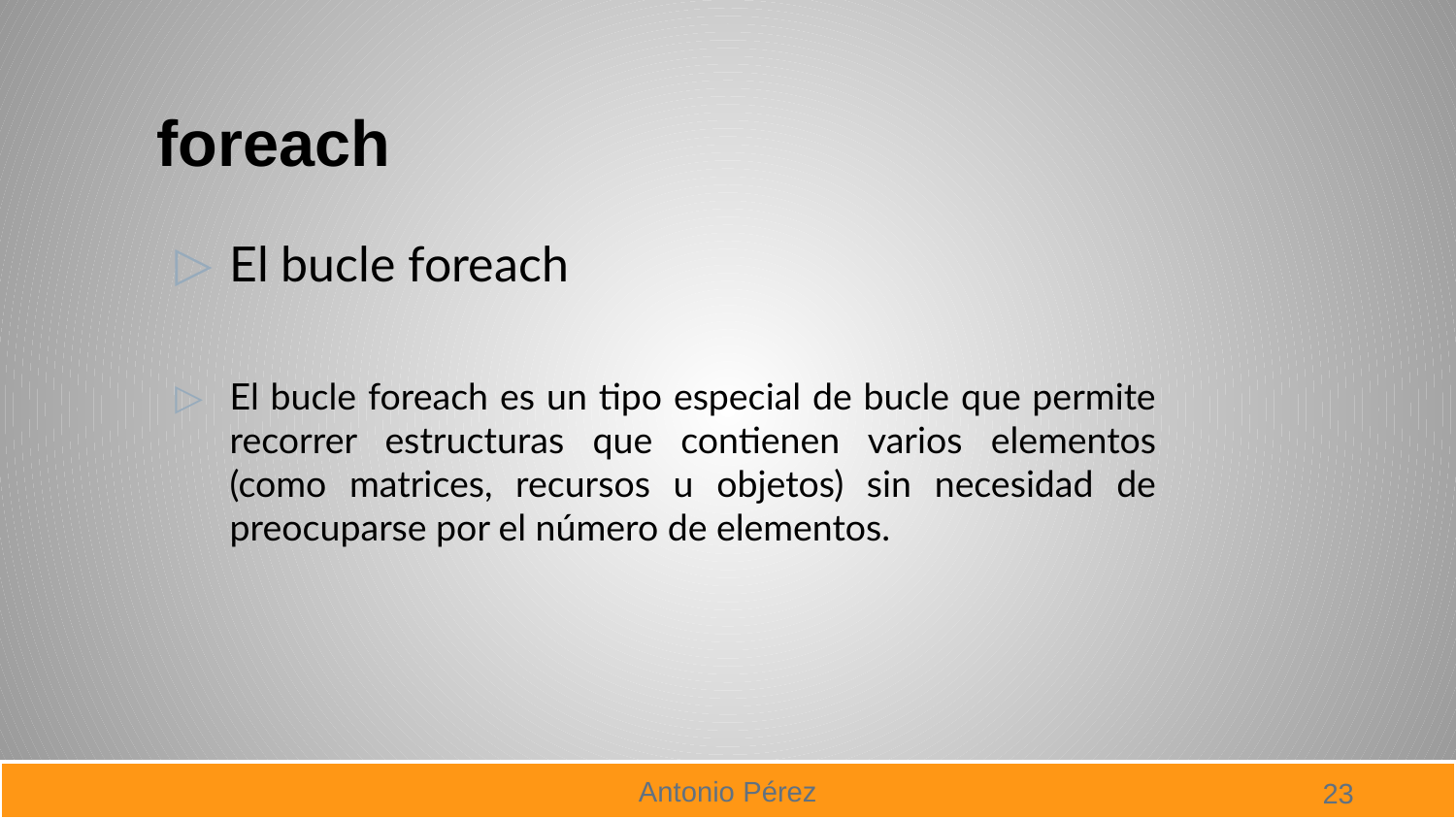

# foreach
El bucle foreach

El bucle foreach es un tipo especial de bucle que permite recorrer estructuras que contienen varios elementos (como matrices, recursos u objetos) sin necesidad de preocuparse por el número de elementos.

23